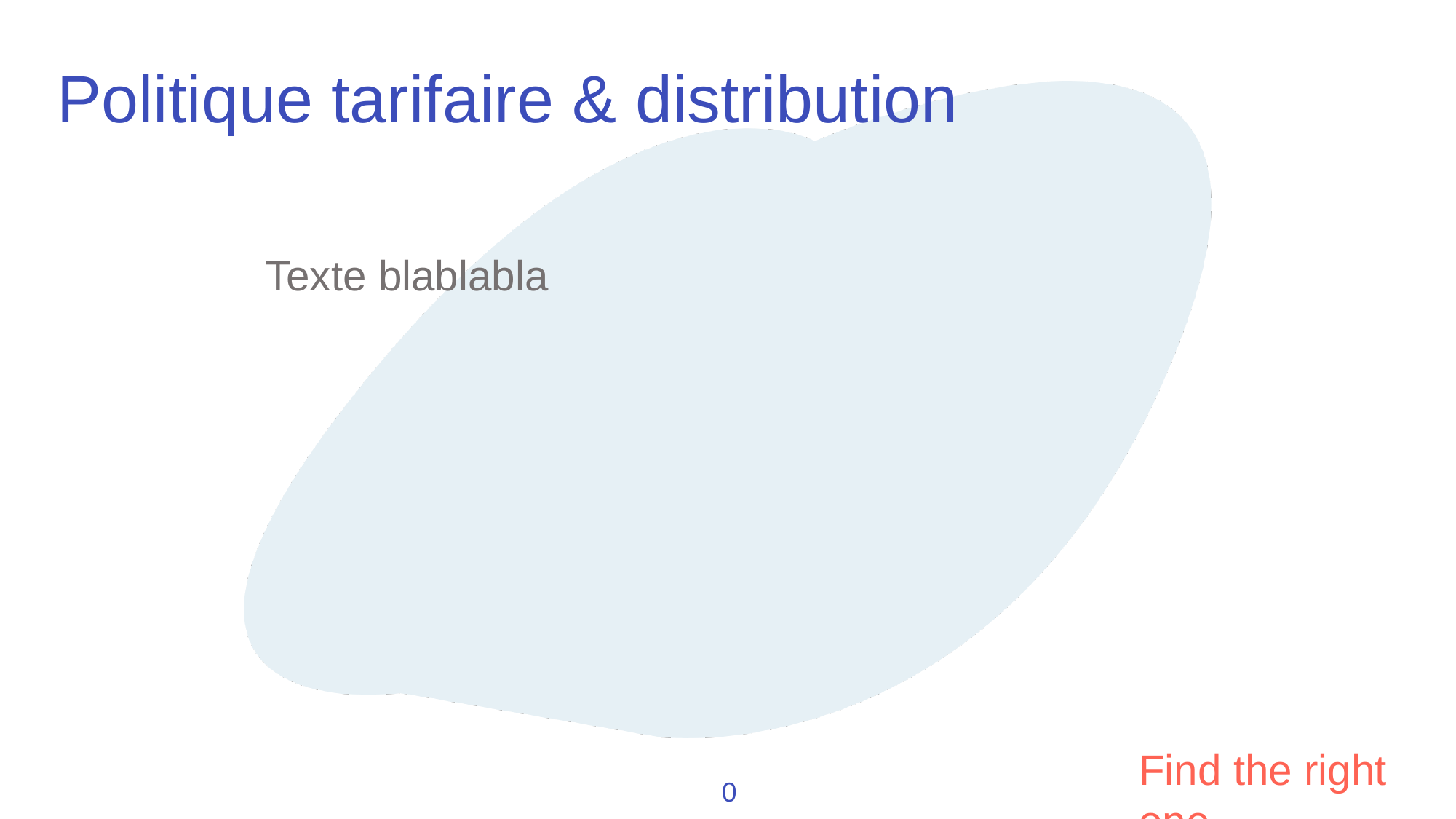

Politique tarifaire & distribution
Texte blablabla
Find the right one
0